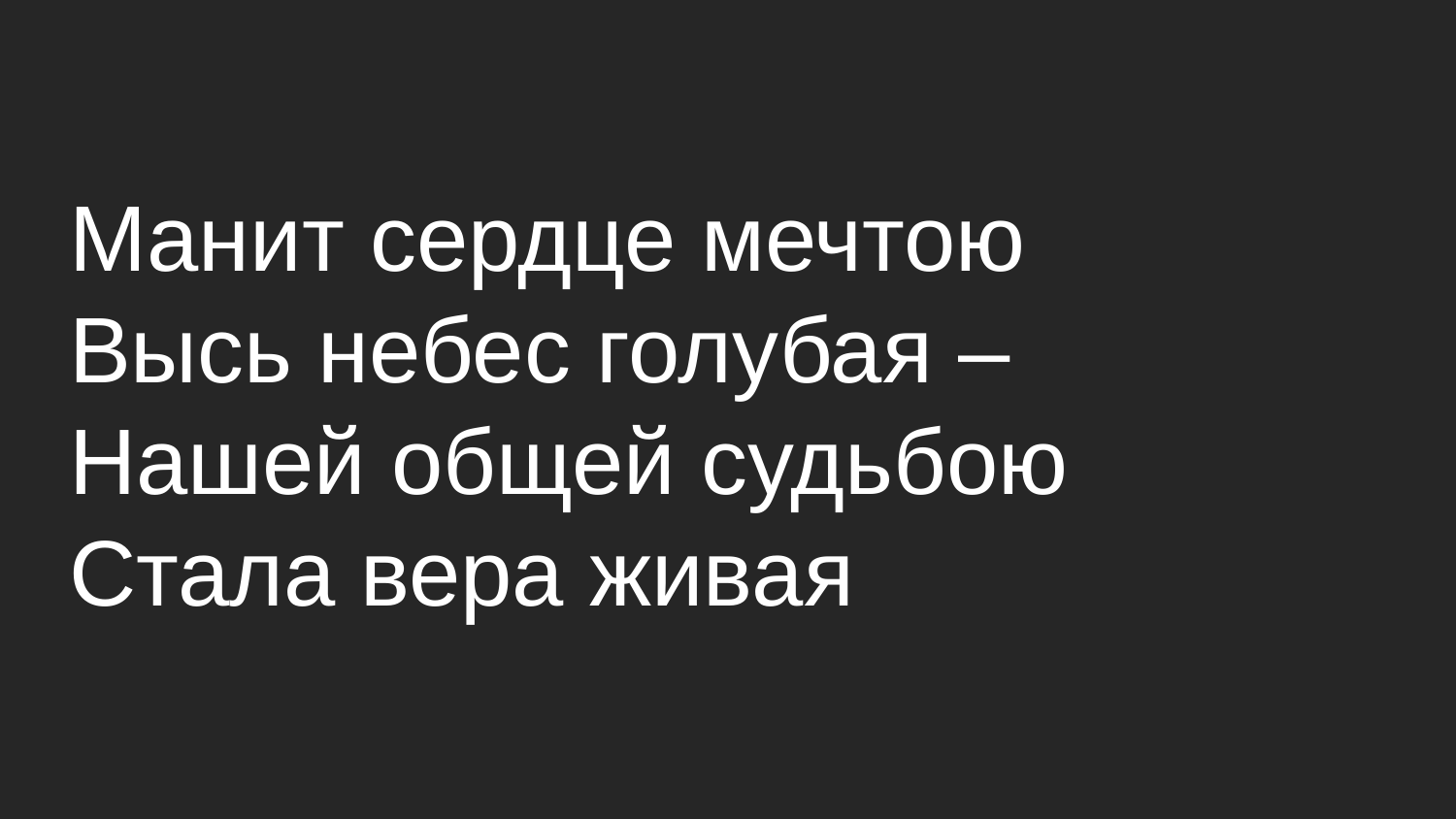

Манит сердце мечтою
Высь небес голубая –
Нашей общей судьбою
Стала вера живая